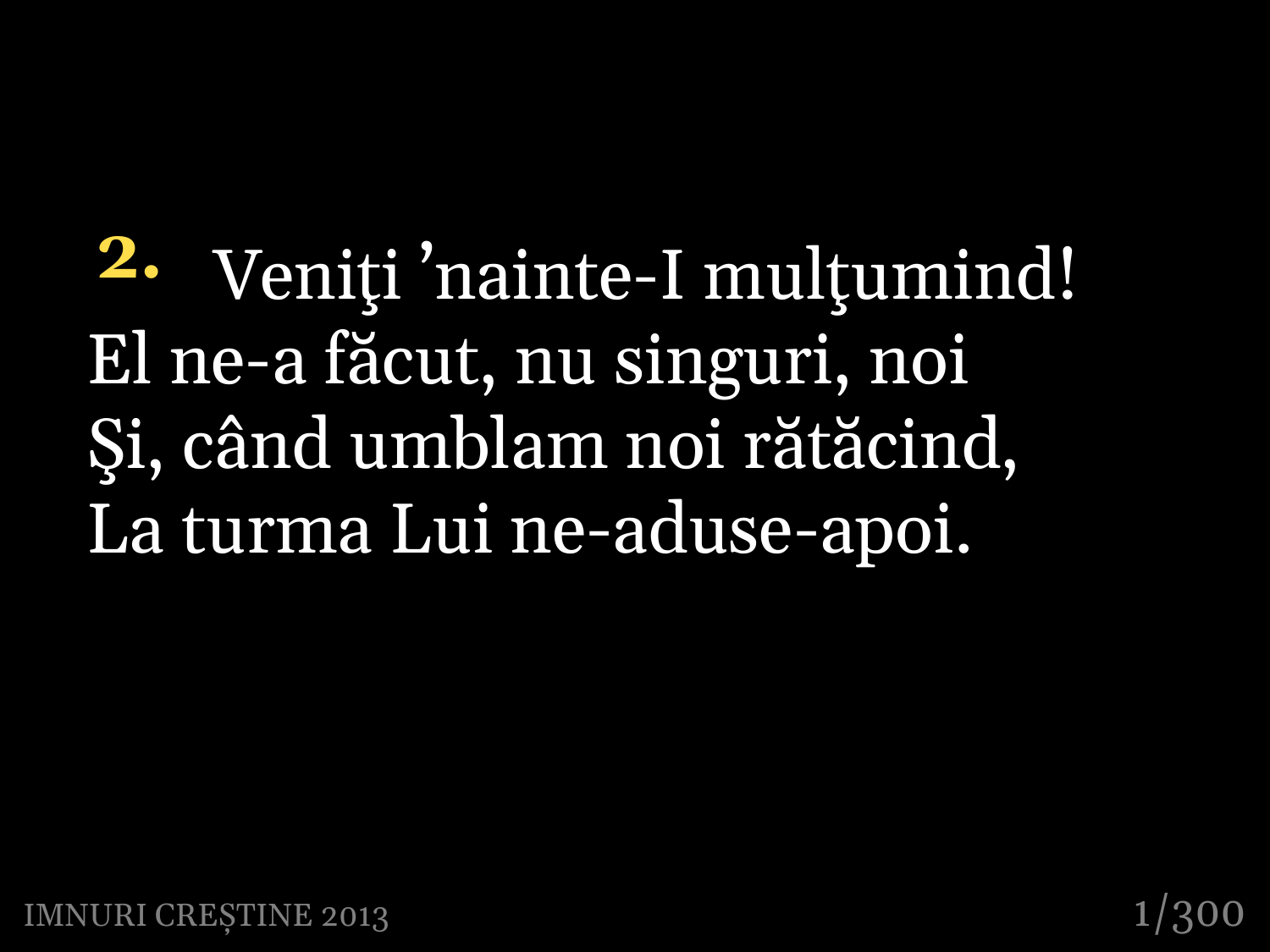

2.
 	Veniţi ’nainte-I mulţumind!
El ne-a făcut, nu singuri, noi
Şi, când umblam noi rătăcind,
La turma Lui ne-aduse-apoi.
1/300
IMNURI CREȘTINE 2013